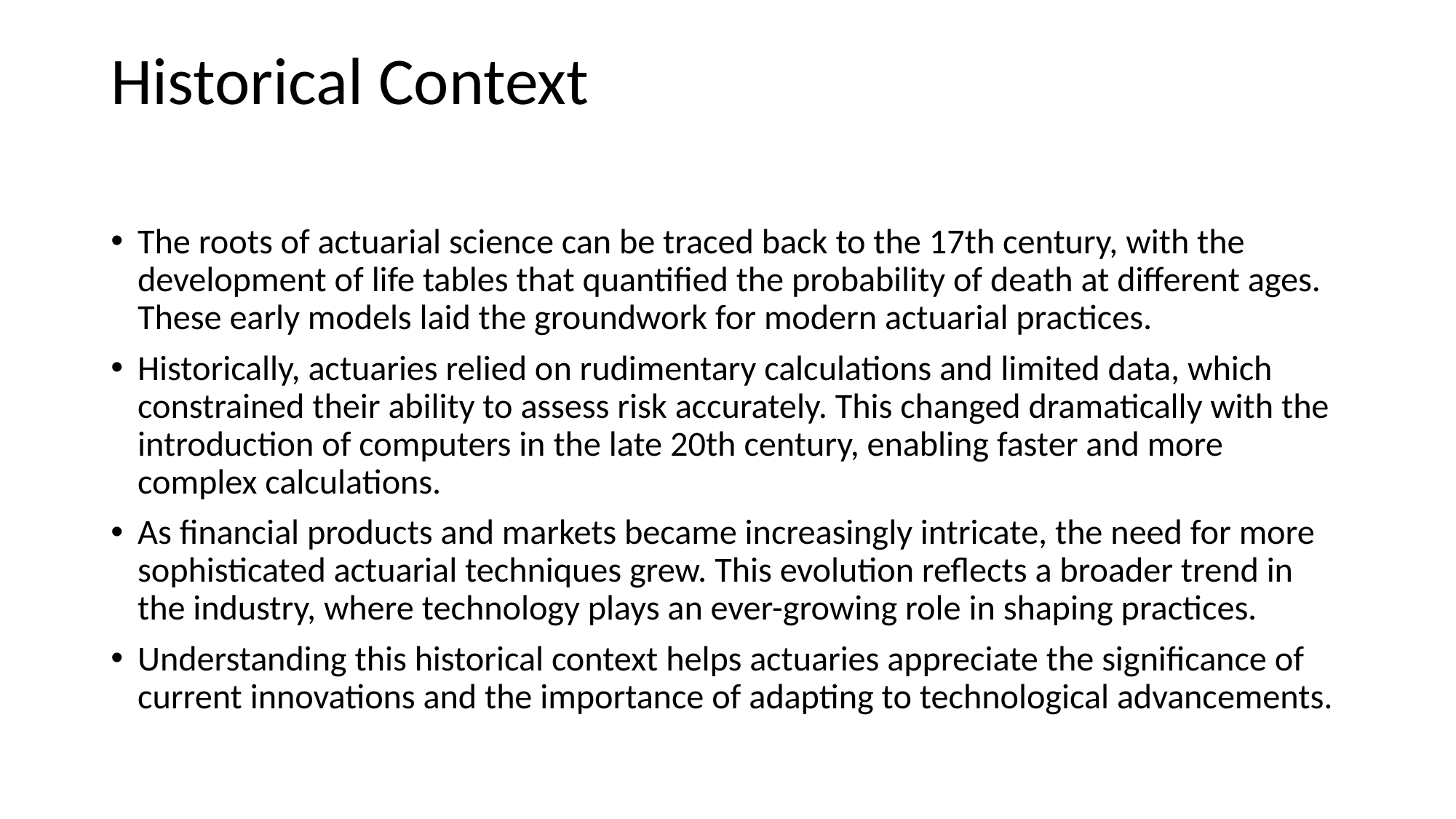

# Historical Context
The roots of actuarial science can be traced back to the 17th century, with the development of life tables that quantified the probability of death at different ages. These early models laid the groundwork for modern actuarial practices.
Historically, actuaries relied on rudimentary calculations and limited data, which constrained their ability to assess risk accurately. This changed dramatically with the introduction of computers in the late 20th century, enabling faster and more complex calculations.
As financial products and markets became increasingly intricate, the need for more sophisticated actuarial techniques grew. This evolution reflects a broader trend in the industry, where technology plays an ever-growing role in shaping practices.
Understanding this historical context helps actuaries appreciate the significance of current innovations and the importance of adapting to technological advancements.